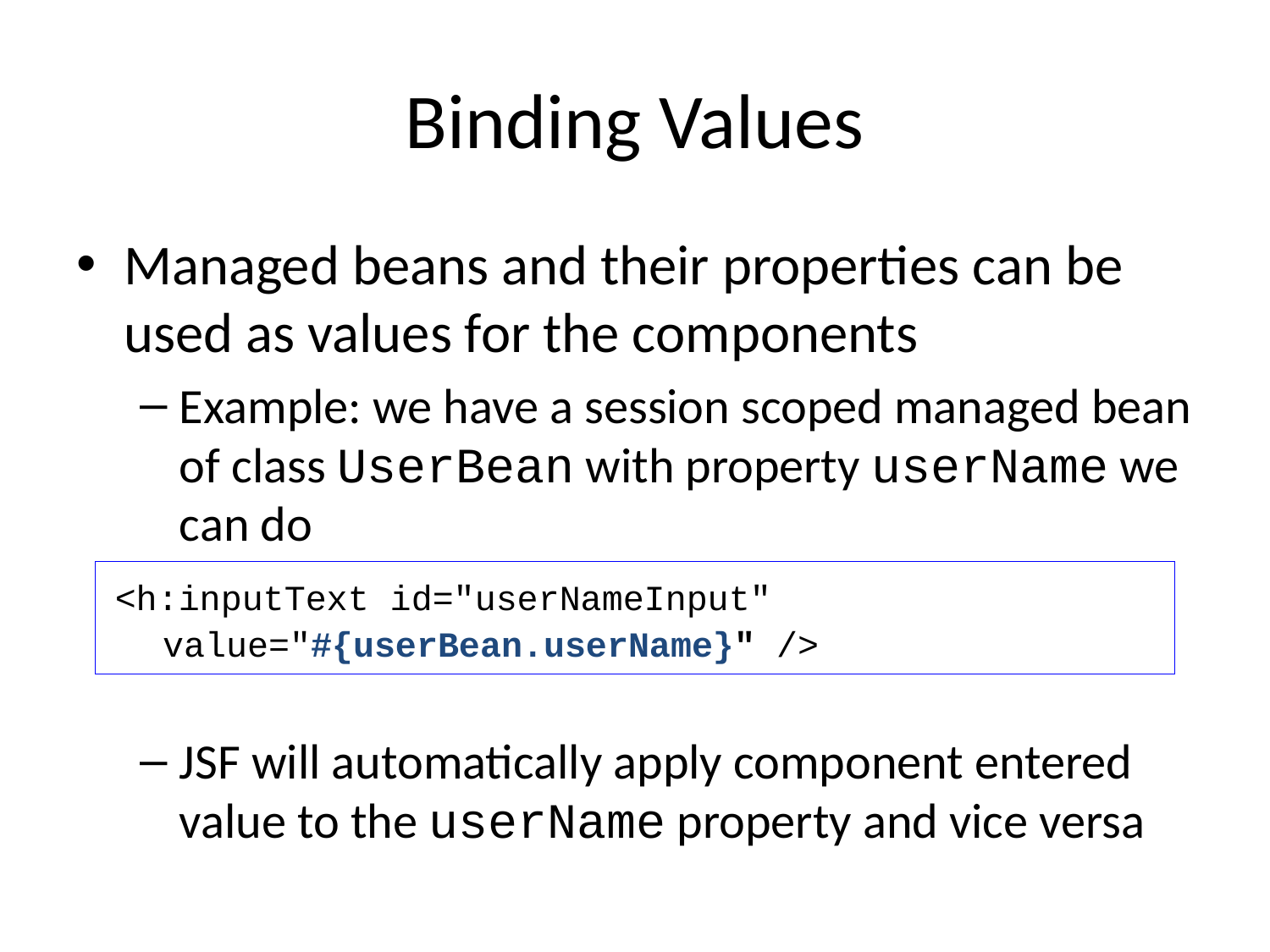

# Binding Values
Managed beans and their properties can be used as values for the components
Example: we have a session scoped managed bean of class UserBean with property userName we can do

JSF will automatically apply component entered value to the userName property and vice versa
<h:inputText id="userNameInput" value="#{userBean.userName}" />